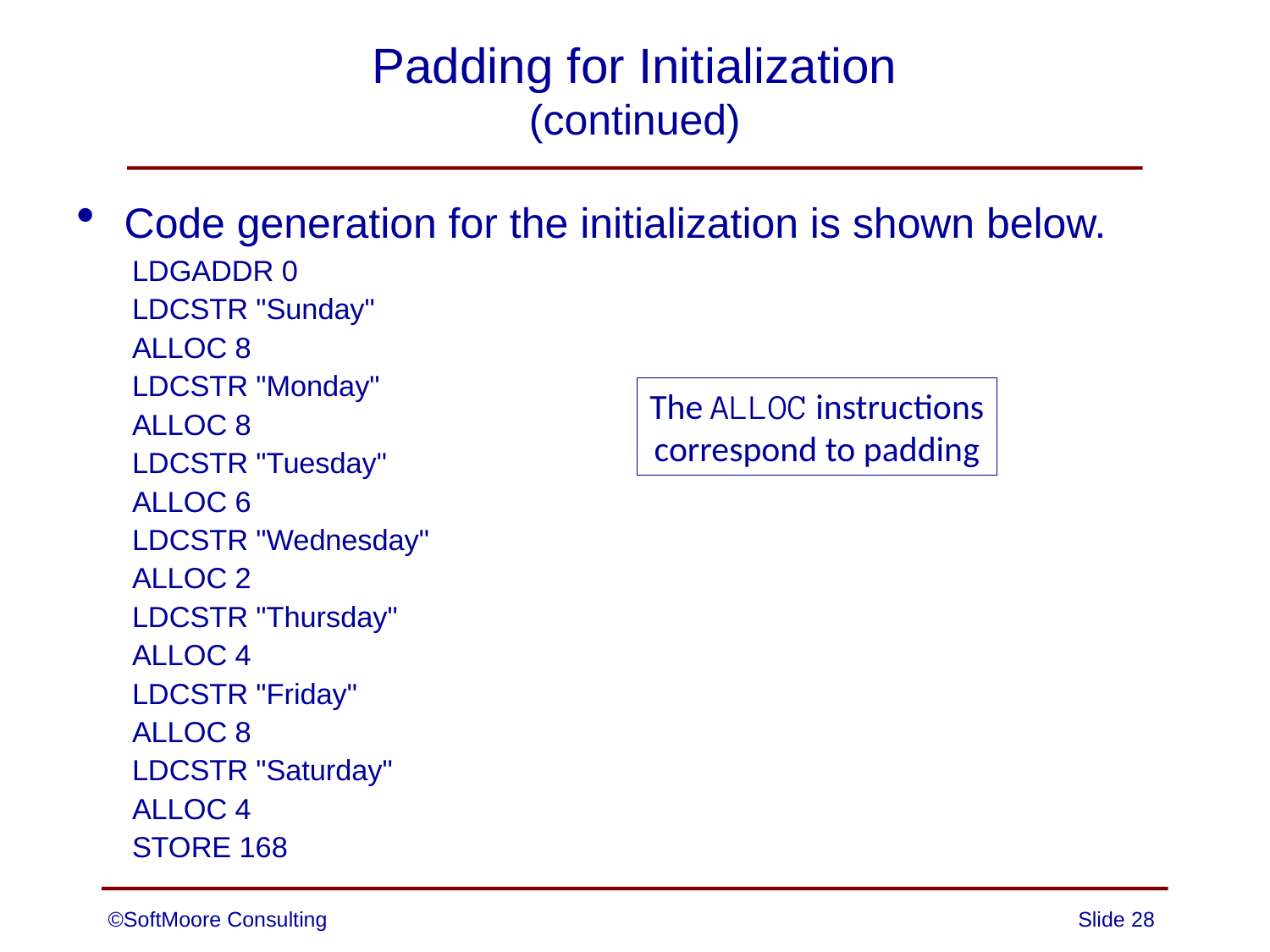

# Padding for Initialization (continued)
Code generation for the initialization is shown below.
LDGADDR 0
LDCSTR "Sunday"
ALLOC 8
LDCSTR "Monday"
ALLOC 8
LDCSTR "Tuesday"
ALLOC 6
LDCSTR "Wednesday"
ALLOC 2
LDCSTR "Thursday"
ALLOC 4
LDCSTR "Friday"
ALLOC 8
LDCSTR "Saturday"
ALLOC 4
STORE 168
The ALLOC instructions
correspond to padding
©SoftMoore Consulting
Slide 28